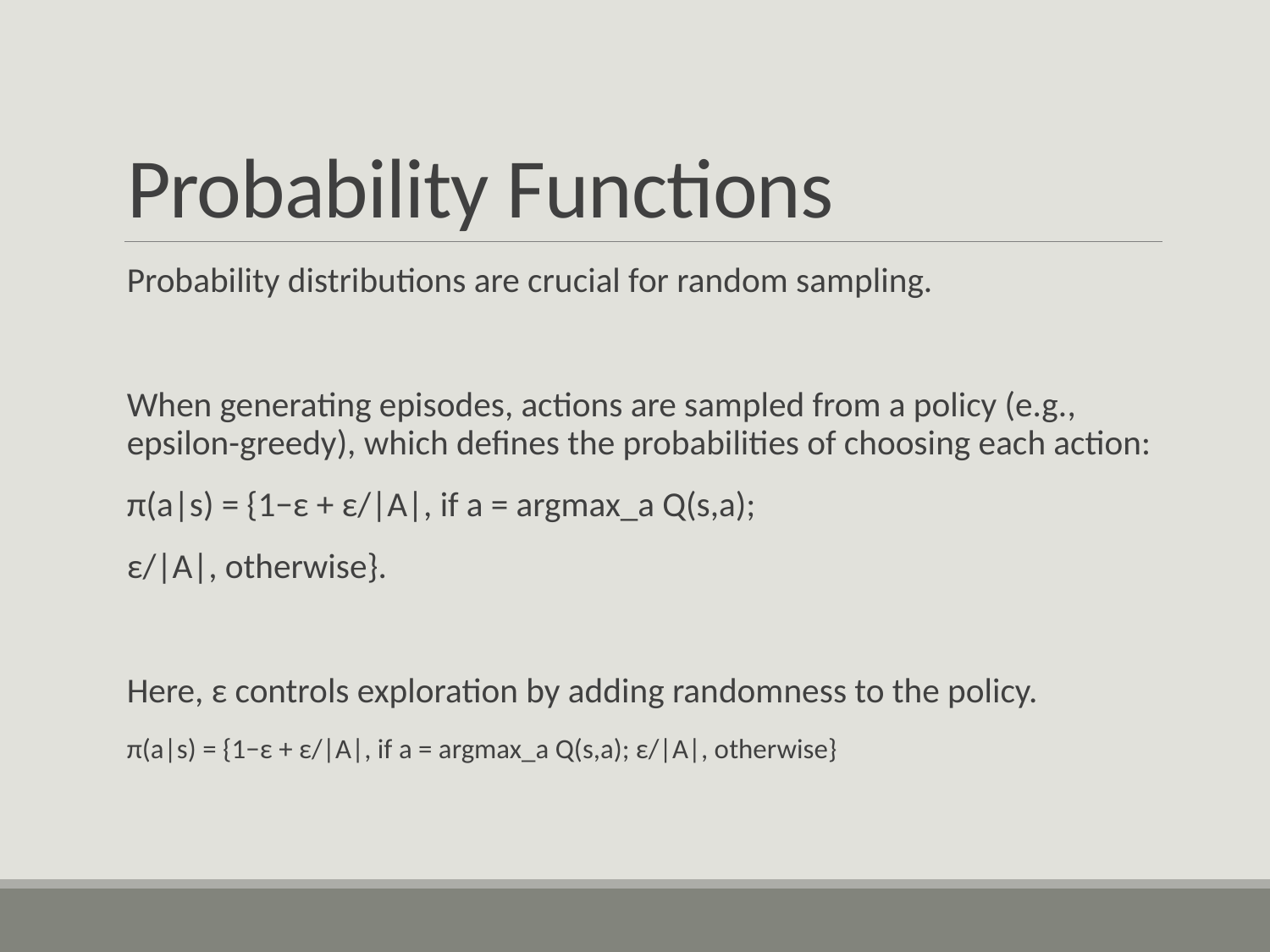

# Probability Functions
Probability distributions are crucial for random sampling.

When generating episodes, actions are sampled from a policy (e.g., epsilon-greedy), which defines the probabilities of choosing each action:
π(a|s) = {1−ε + ε/|A|, if a = argmax_a Q(s,a);
ε/|A|, otherwise}.

Here, ε controls exploration by adding randomness to the policy.
π(a|s) = {1−ε + ε/|A|, if a = argmax_a Q(s,a); ε/|A|, otherwise}